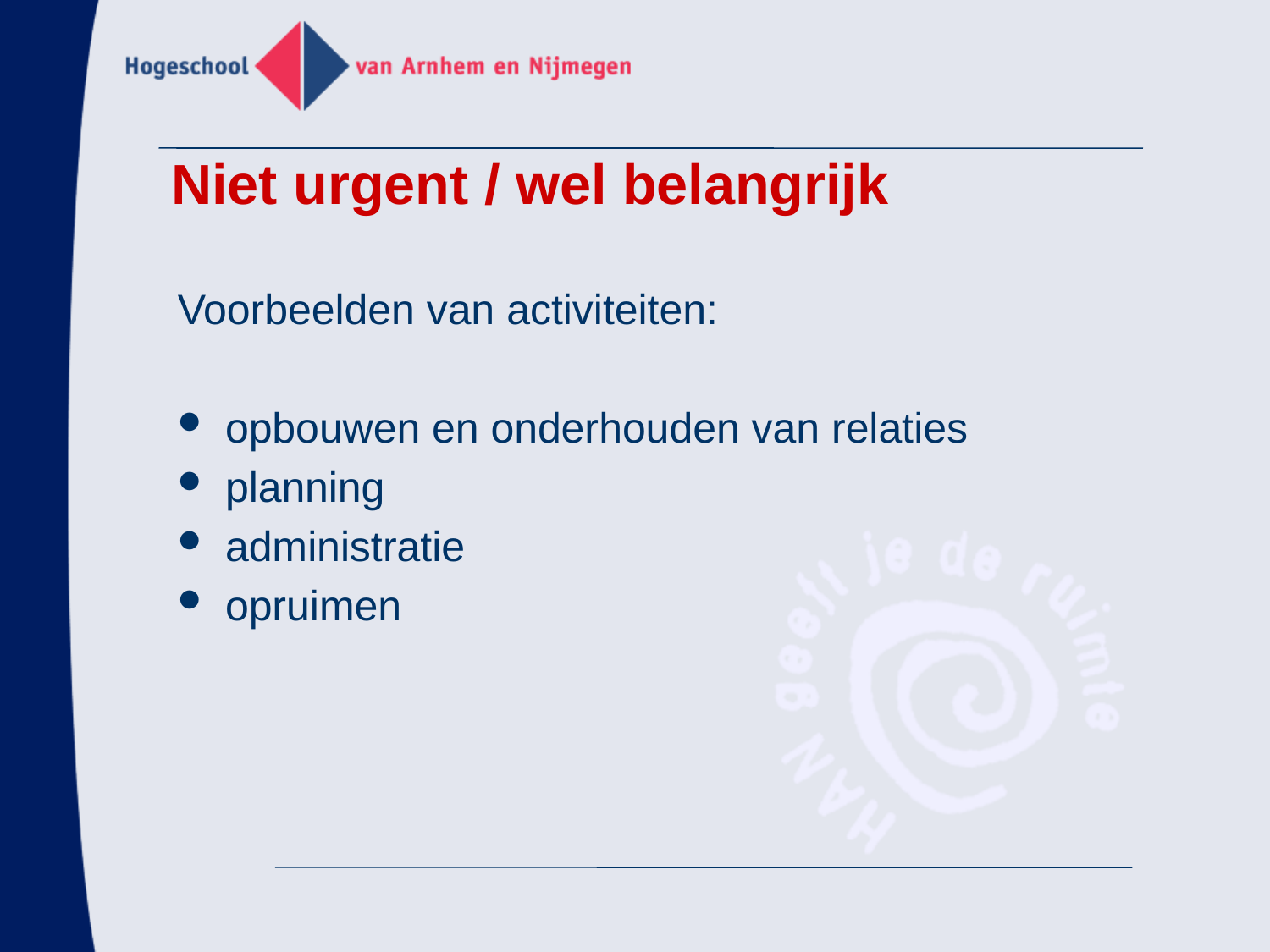

Niet urgent / wel belangrijk
Voorbeelden van activiteiten:

opbouwen en onderhouden van relaties
planning
administratie
opruimen